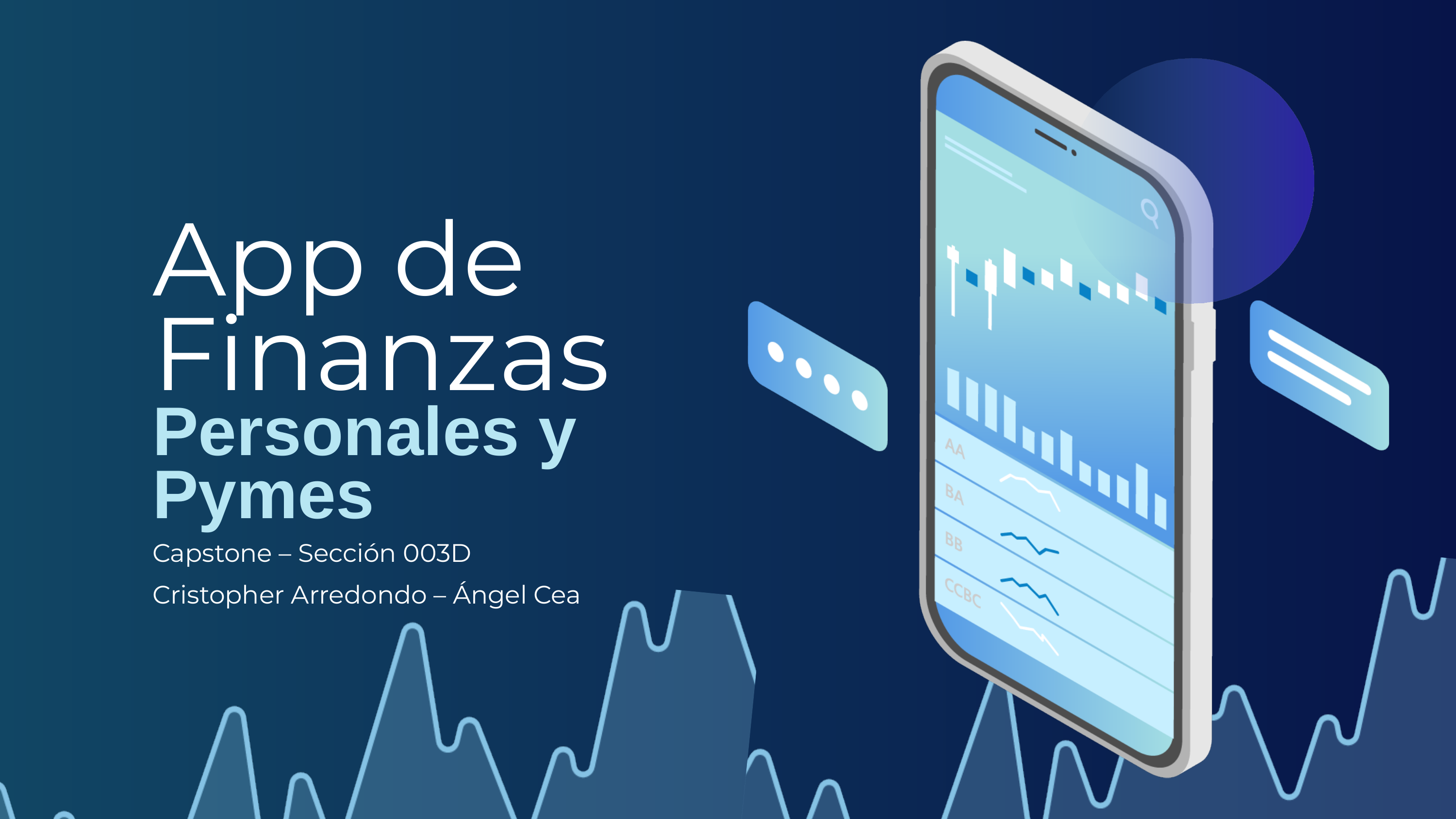

App de Finanzas
Personales y  Pymes

Capstone – Sección 003D

Cristopher Arredondo – Ángel Cea